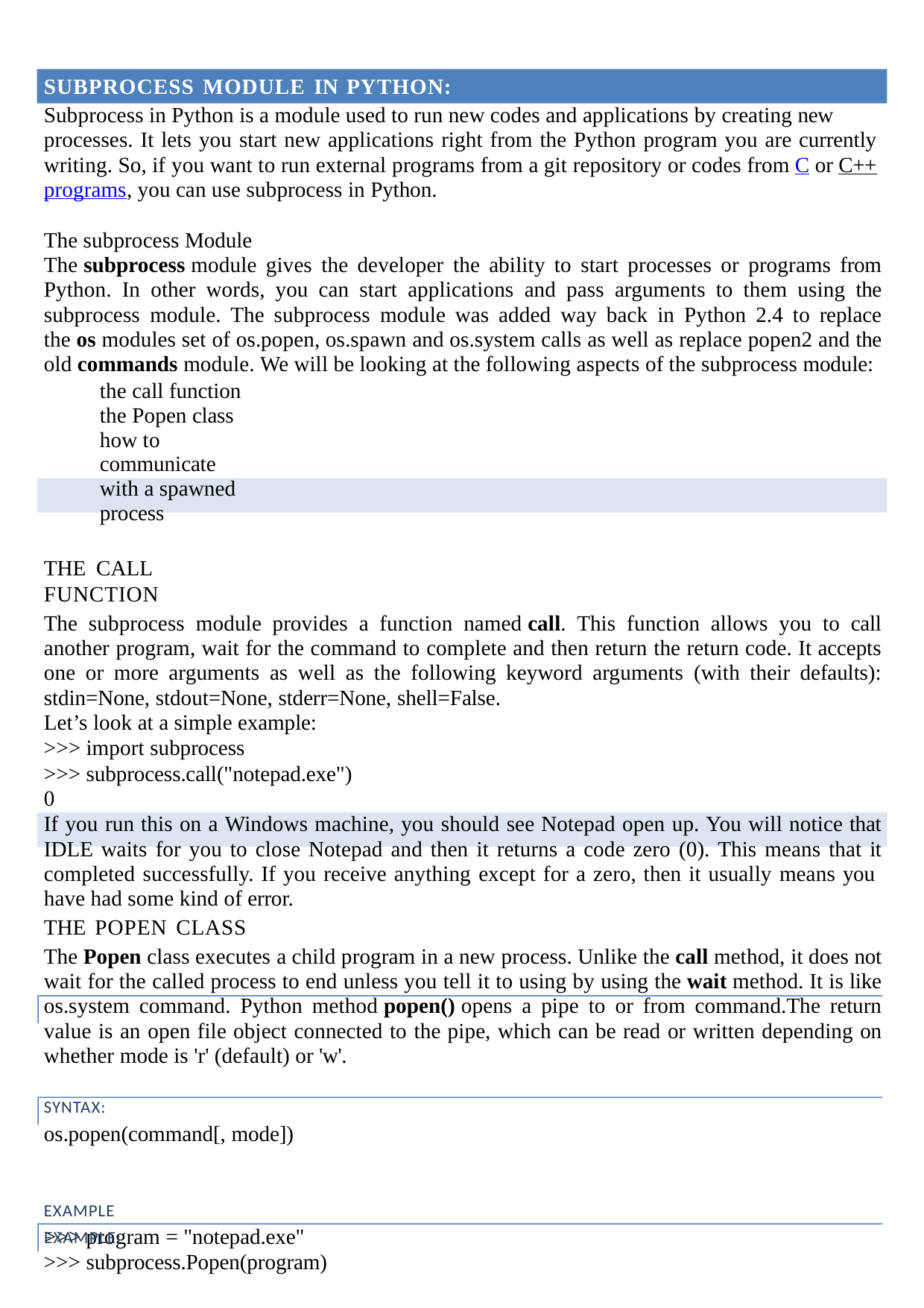

SUBPROCESS MODULE IN PYTHON:
Subprocess in Python is a module used to run new codes and applications by creating new processes. It lets you start new applications right from the Python program you are currently writing. So, if you want to run external programs from a git repository or codes from C or C++ programs, you can use subprocess in Python.

The subprocess Module
The subprocess module gives the developer the ability to start processes or programs from Python. In other words, you can start applications and pass arguments to them using the subprocess module. The subprocess module was added way back in Python 2.4 to replace the os modules set of os.popen, os.spawn and os.system calls as well as replace popen2 and the old commands module. We will be looking at the following aspects of the subprocess module:
the call function the Popen class
how to communicate with a spawned process

THE CALL FUNCTION
The subprocess module provides a function named call. This function allows you to call another program, wait for the command to complete and then return the return code. It accepts one or more arguments as well as the following keyword arguments (with their defaults): stdin=None, stdout=None, stderr=None, shell=False.
Let’s look at a simple example:
>>> import subprocess
>>> subprocess.call("notepad.exe") 0
If you run this on a Windows machine, you should see Notepad open up. You will notice that IDLE waits for you to close Notepad and then it returns a code zero (0). This means that it completed successfully. If you receive anything except for a zero, then it usually means you
have had some kind of error.
THE POPEN CLASS
The Popen class executes a child program in a new process. Unlike the call method, it does not wait for the called process to end unless you tell it to using by using the wait method. It is like os.system command. Python method popen() opens a pipe to or from command.The return value is an open file object connected to the pipe, which can be read or written depending on whether mode is 'r' (default) or 'w'.

SYNTAX:
os.popen(command[, mode])

EXAMPLE
>>> program = "notepad.exe"
>>> subprocess.Popen(program)

EXAMPLE: